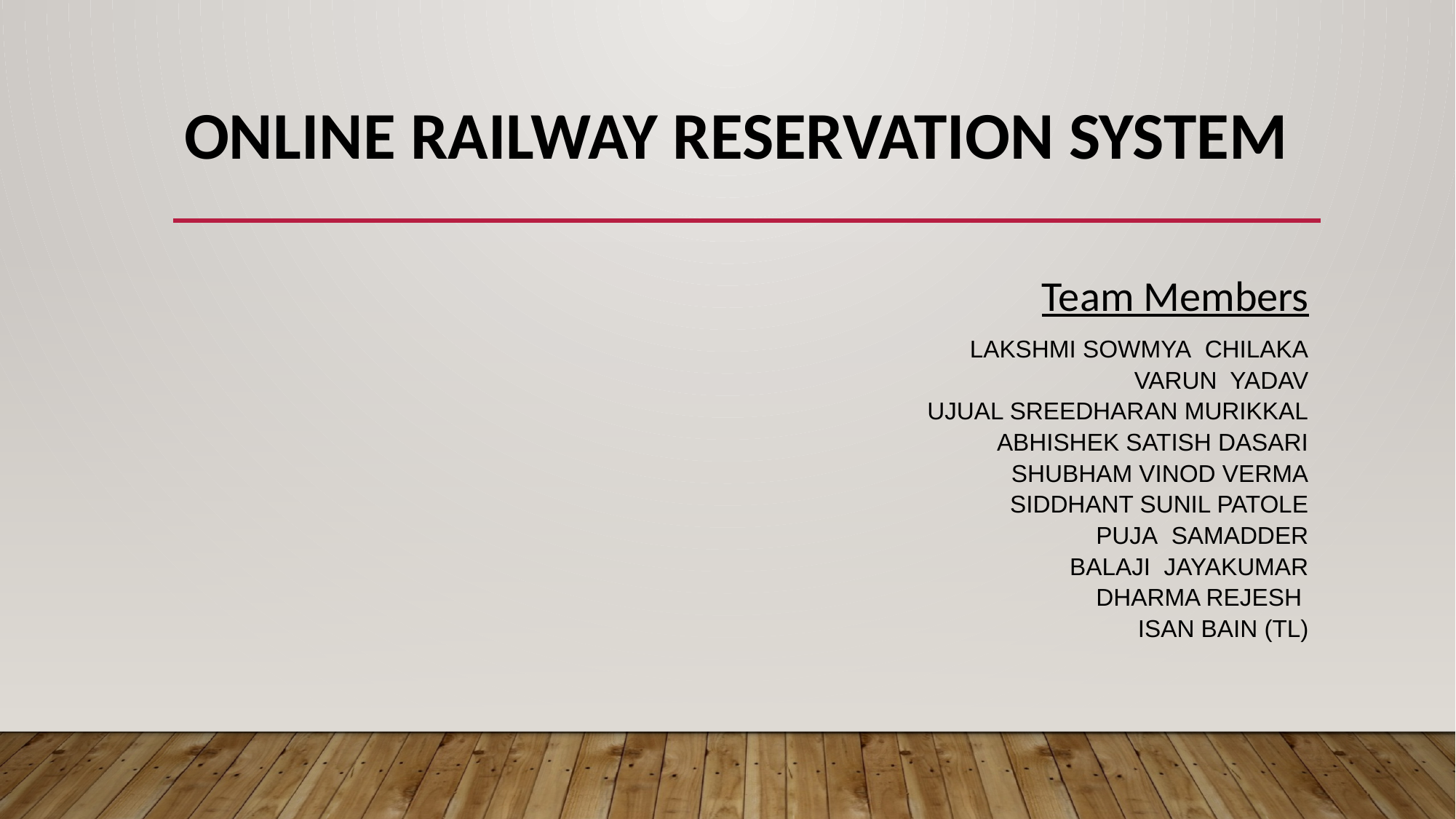

# Online Railway Reservation System
Team Members
LAKSHMI SOWMYA  CHILAKA
VARUN  YADAV
UJUAL SREEDHARAN MURIKKAL
ABHISHEK SATISH DASARI
SHUBHAM VINOD VERMA
SIDDHANT SUNIL PATOLE
PUJA  SAMADDER
BALAJI  JAYAKUMAR
DHARMA REJESH
ISAN BAIN (TL)